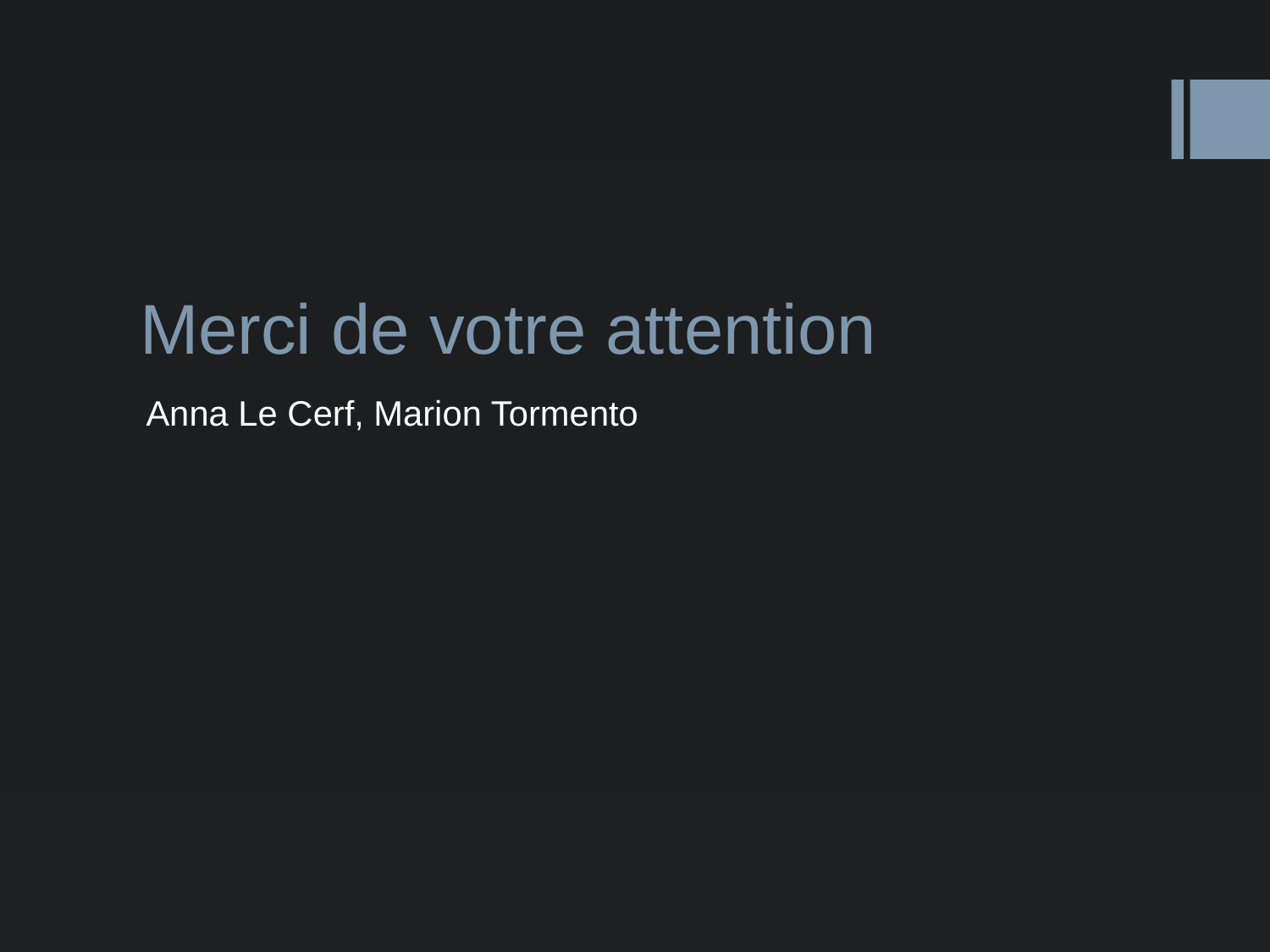

# Merci de votre attention
Anna Le Cerf, Marion Tormento